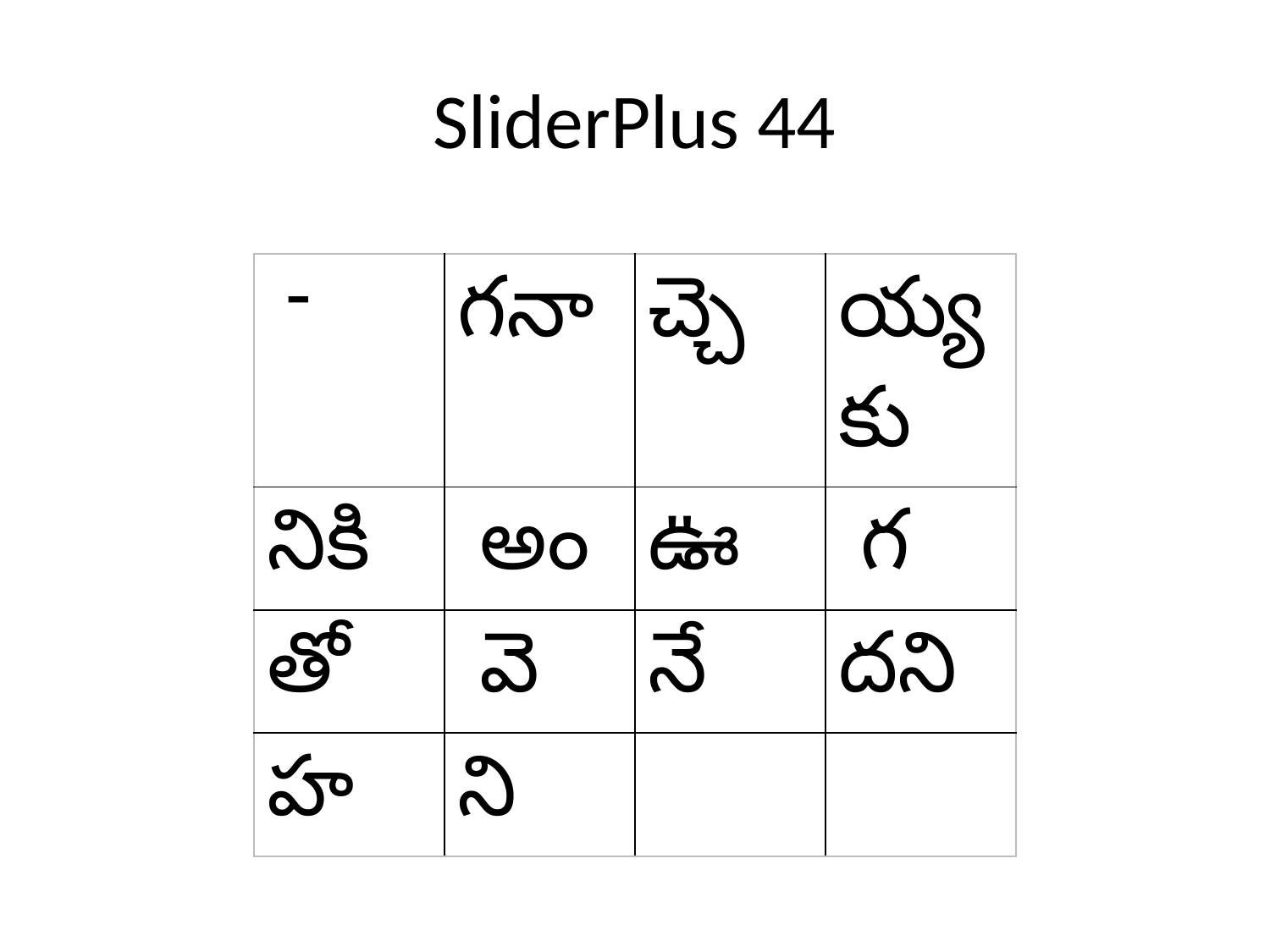

# SliderPlus 44
| - | గనా | చ్చె | య్యకు |
| --- | --- | --- | --- |
| నికి | అం | ఊ | గ |
| తో | వె | నే | దని |
| హ | ని |  |  |